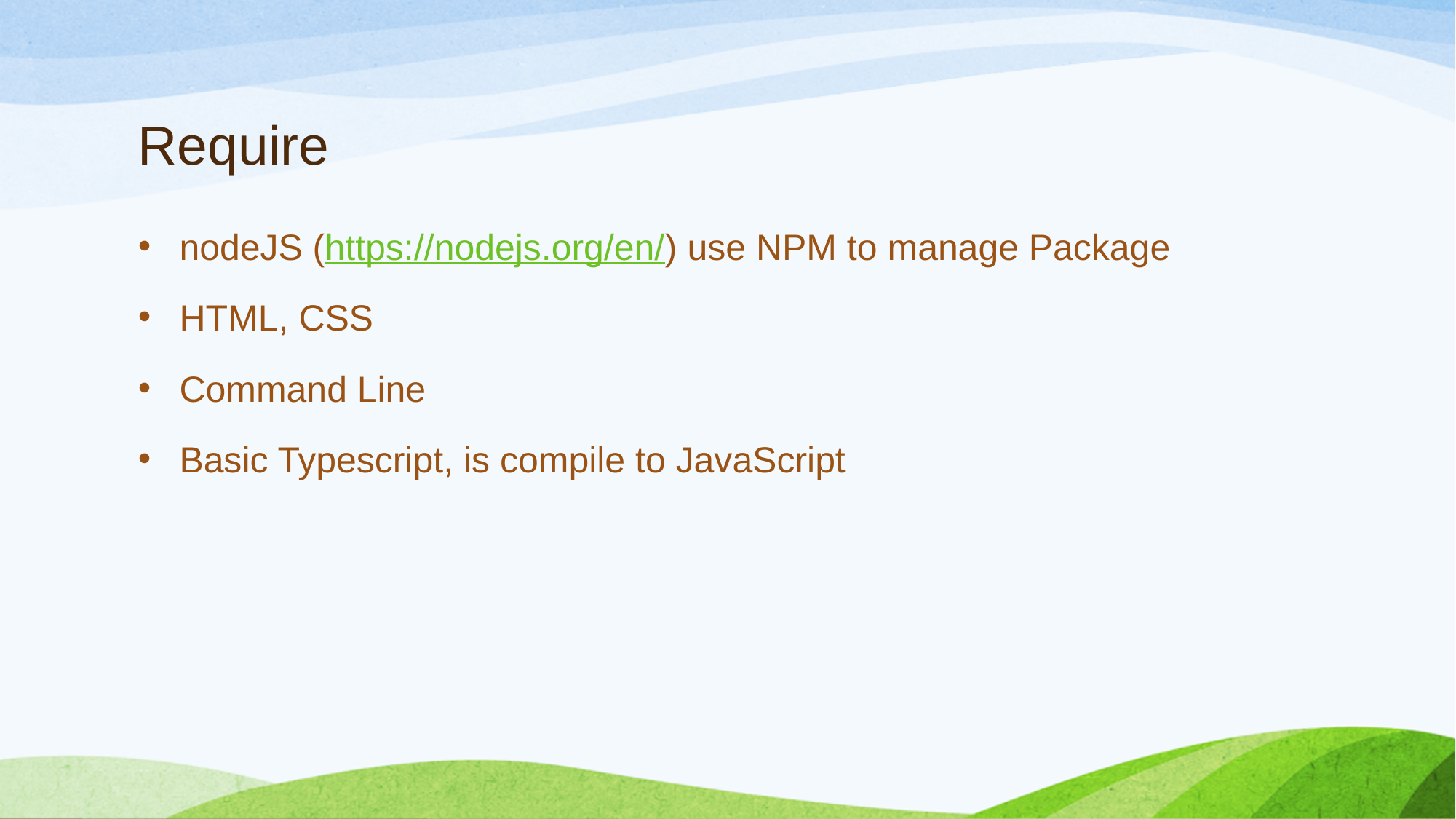

# Require
nodeJS (https://nodejs.org/en/) use NPM to manage Package
HTML, CSS
Command Line
Basic Typescript, is compile to JavaScript